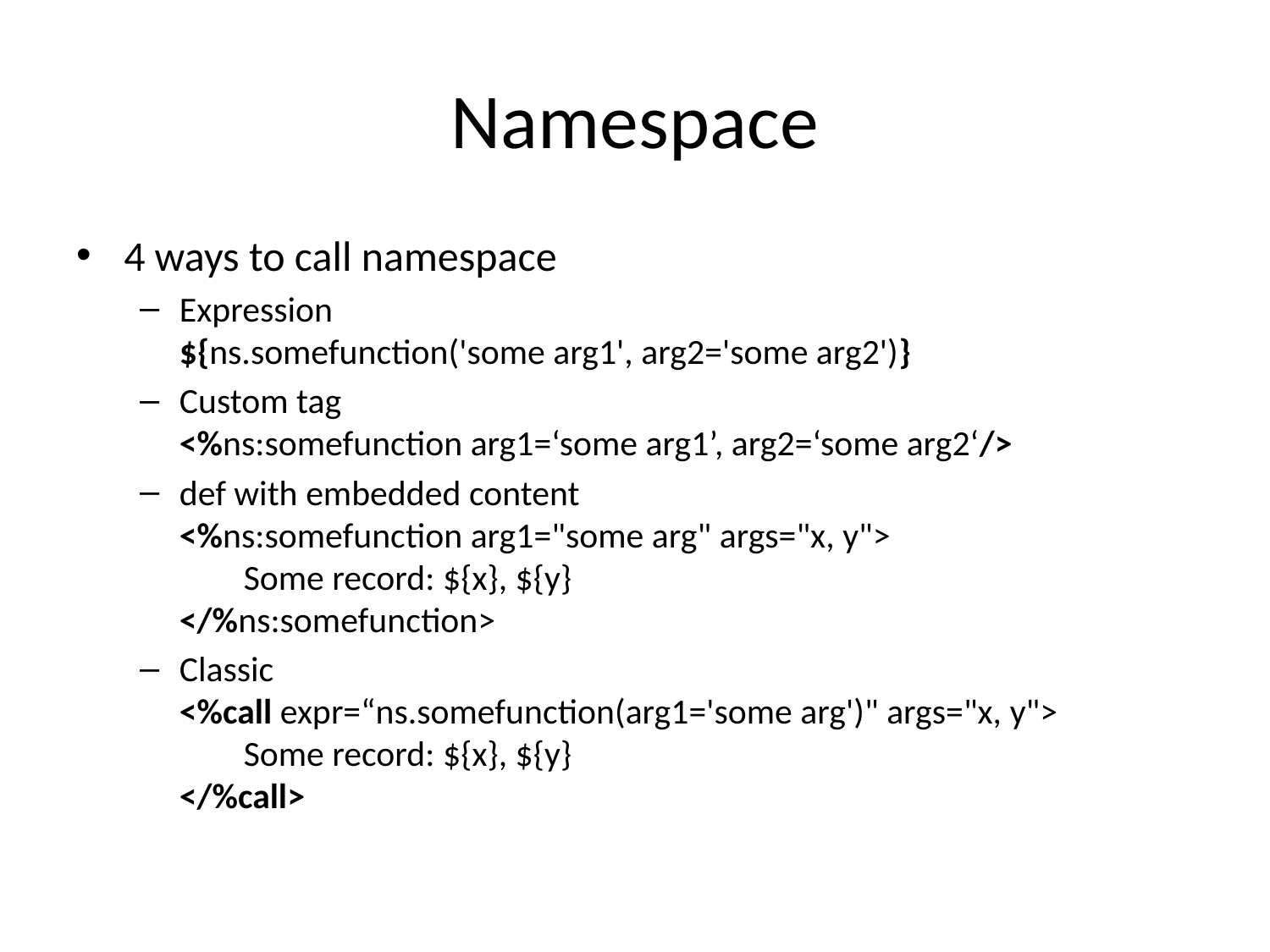

# Namespace
4 ways to call namespace
Expression
${ns.somefunction('some arg1', arg2='some arg2')}
Custom tag
<%ns:somefunction arg1=‘some arg1’, arg2=‘some arg2‘/>
def with embedded content
<%ns:somefunction arg1="some arg" args="x, y">
        Some record: ${x}, ${y}
</%ns:somefunction>
Classic
<%call expr=“ns.somefunction(arg1='some arg')" args="x, y">
        Some record: ${x}, ${y}
</%call>